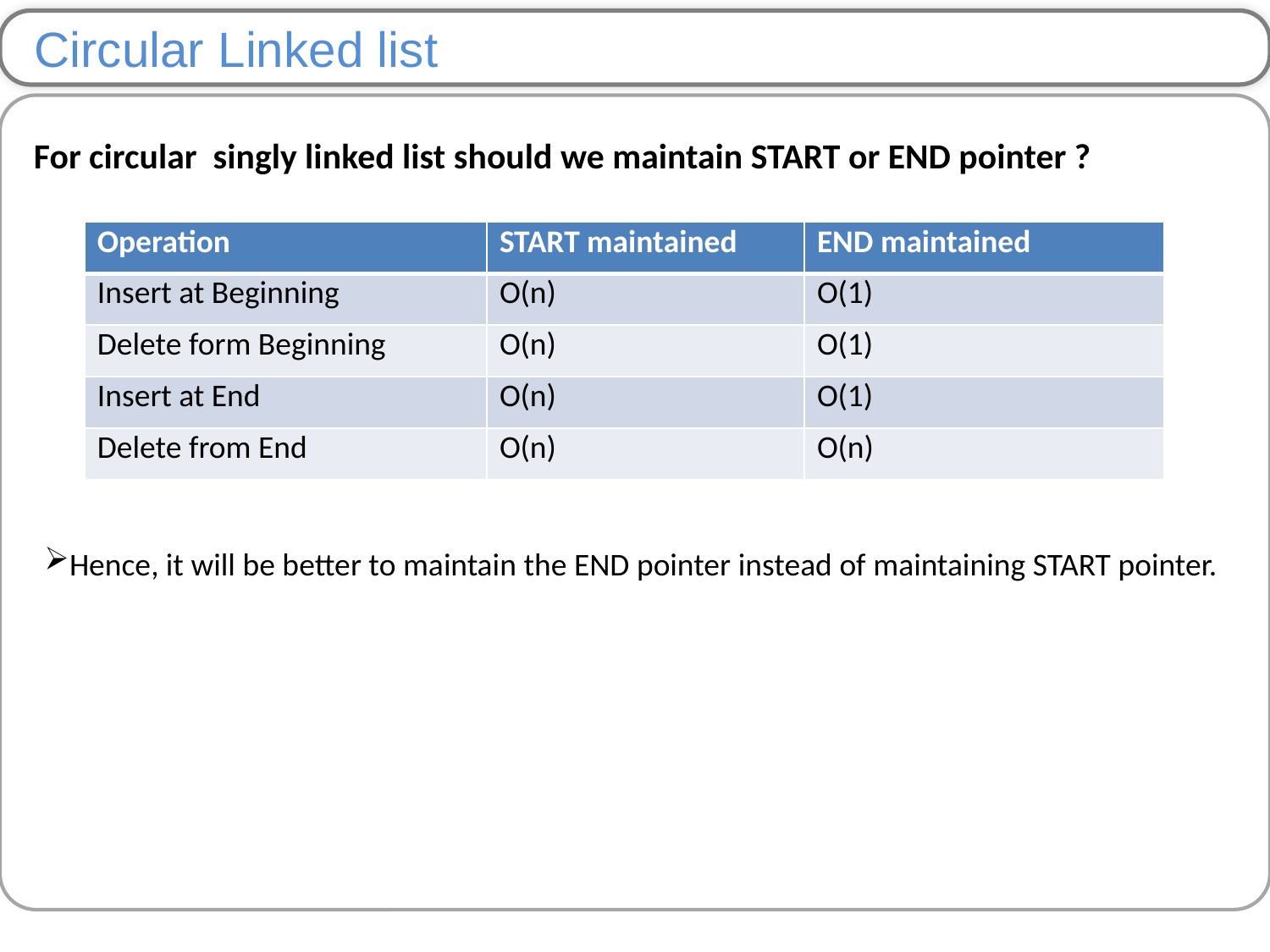

Circular Linked list

For circular  singly linked list should we maintain START or END pointer ?

| Operation | START maintained | END maintained |
| --- | --- | --- |
| Insert at Beginning | O(n) | O(1) |
| Delete form Beginning | O(n) | O(1) |
| Insert at End | O(n) | O(1) |
| Delete from End | O(n) | O(n) |
Hence, it will be better to maintain the END pointer instead of maintaining START pointer.